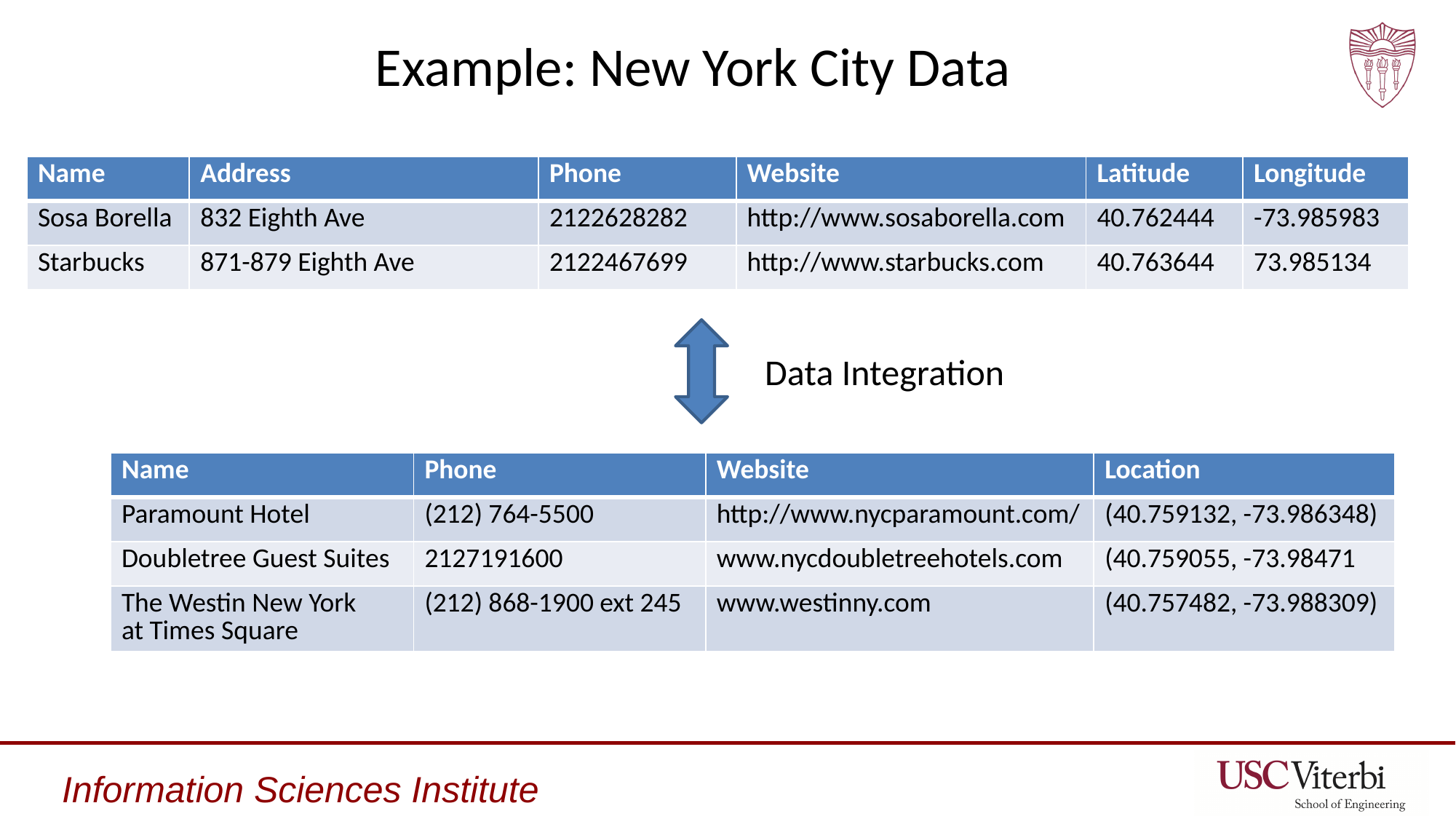

# Example: New York City Data
| Name | Address | Phone | Website | Latitude | Longitude |
| --- | --- | --- | --- | --- | --- |
| Sosa Borella | 832 Eighth Ave | 2122628282 | http://www.sosaborella.com | 40.762444 | -73.985983 |
| Starbucks | 871-879 Eighth Ave | 2122467699 | http://www.starbucks.com | 40.763644 | 73.985134 |

Data Integration
| Name | Phone | Website | Location |
| --- | --- | --- | --- |
| Paramount Hotel | (212) 764-5500 | http://www.nycparamount.com/ | (40.759132, -73.986348) |
| Doubletree Guest Suites | 2127191600 | www.nycdoubletreehotels.com | (40.759055, -73.98471 |
| The Westin New York at Times Square | (212) 868-1900 ext 245 | www.westinny.com | (40.757482, -73.988309) |